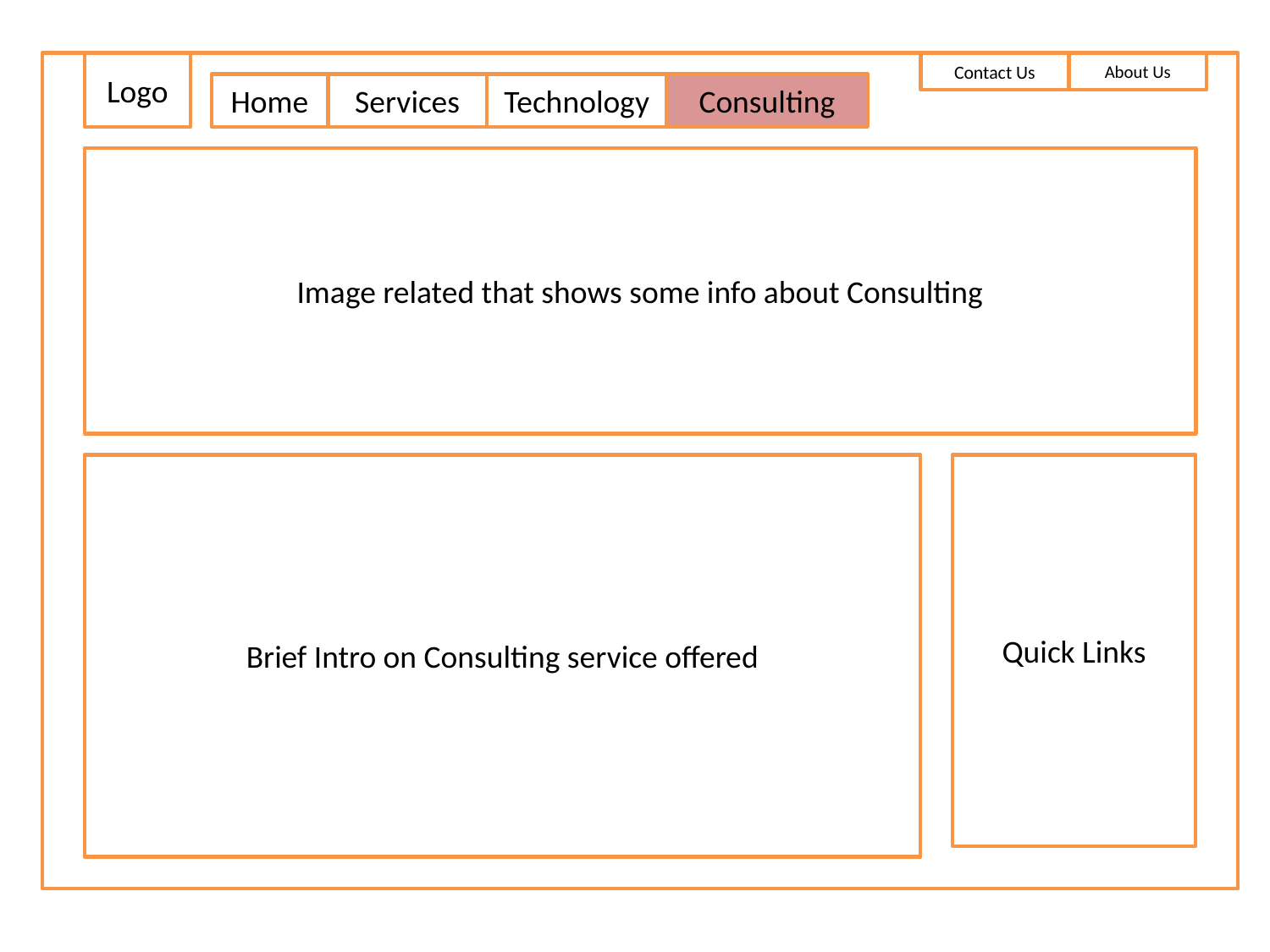

Logo
Contact Us
About Us
Home
Services
Technology
Consulting
Image related that shows some info about Consulting
Brief Intro on Consulting service offered
Quick Links